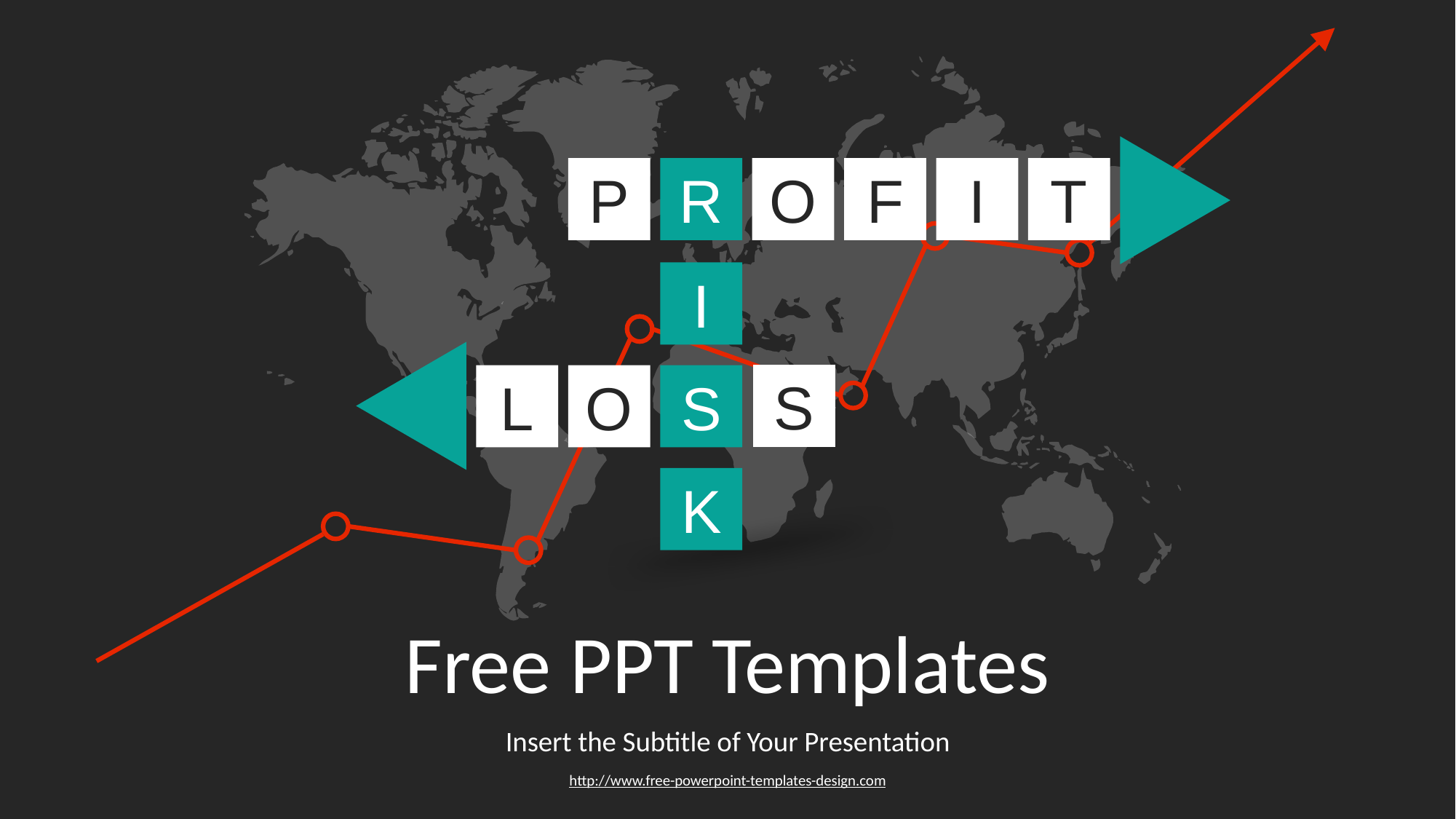

P
R
O
F
I
T
I

S
L
O
S
K

Free PPT Templates
Insert the Subtitle of Your Presentation
http://www.free-powerpoint-templates-design.com